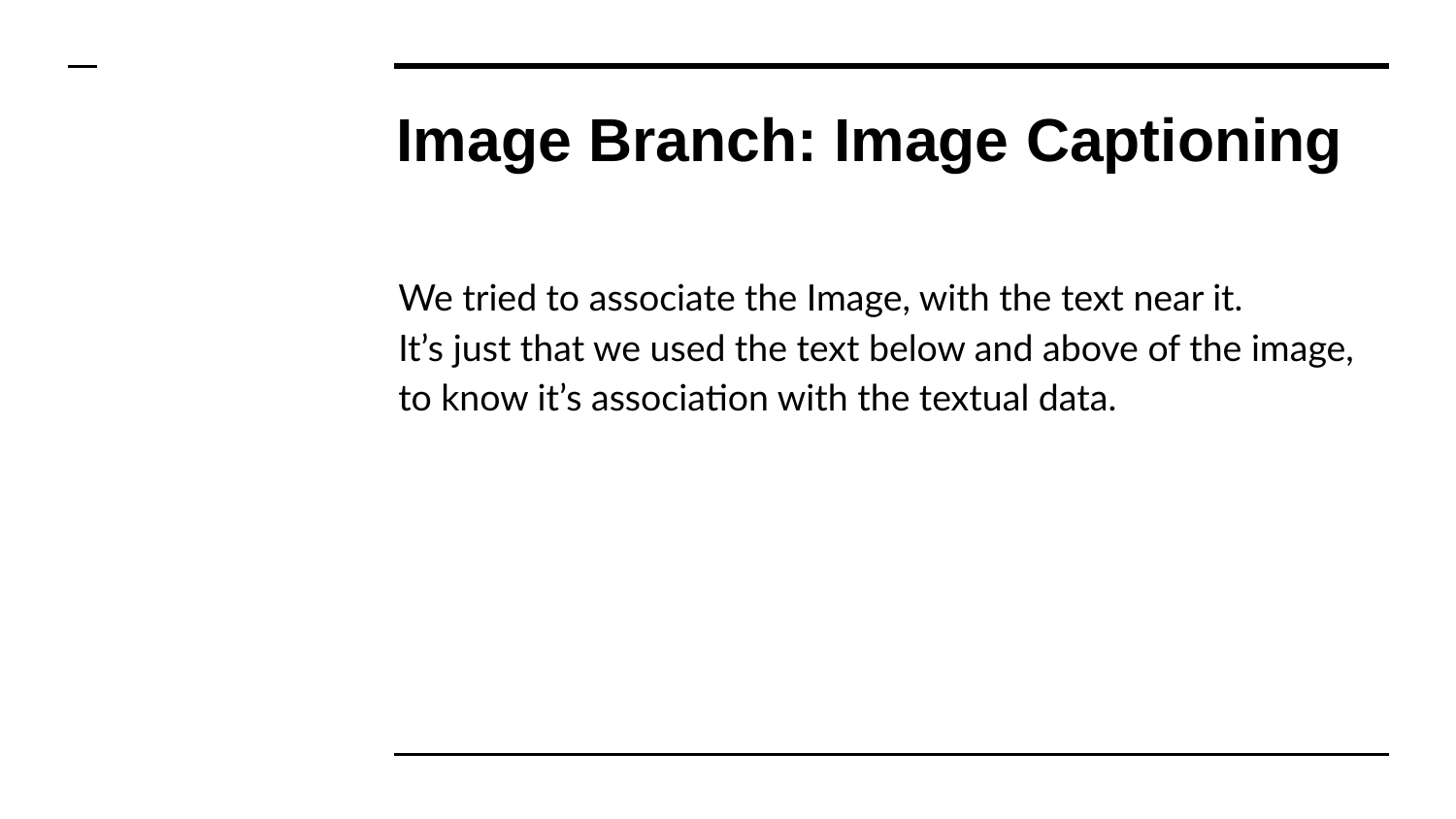

# Image Branch: Image Captioning
We tried to associate the Image, with the text near it.
It’s just that we used the text below and above of the image, to know it’s association with the textual data.